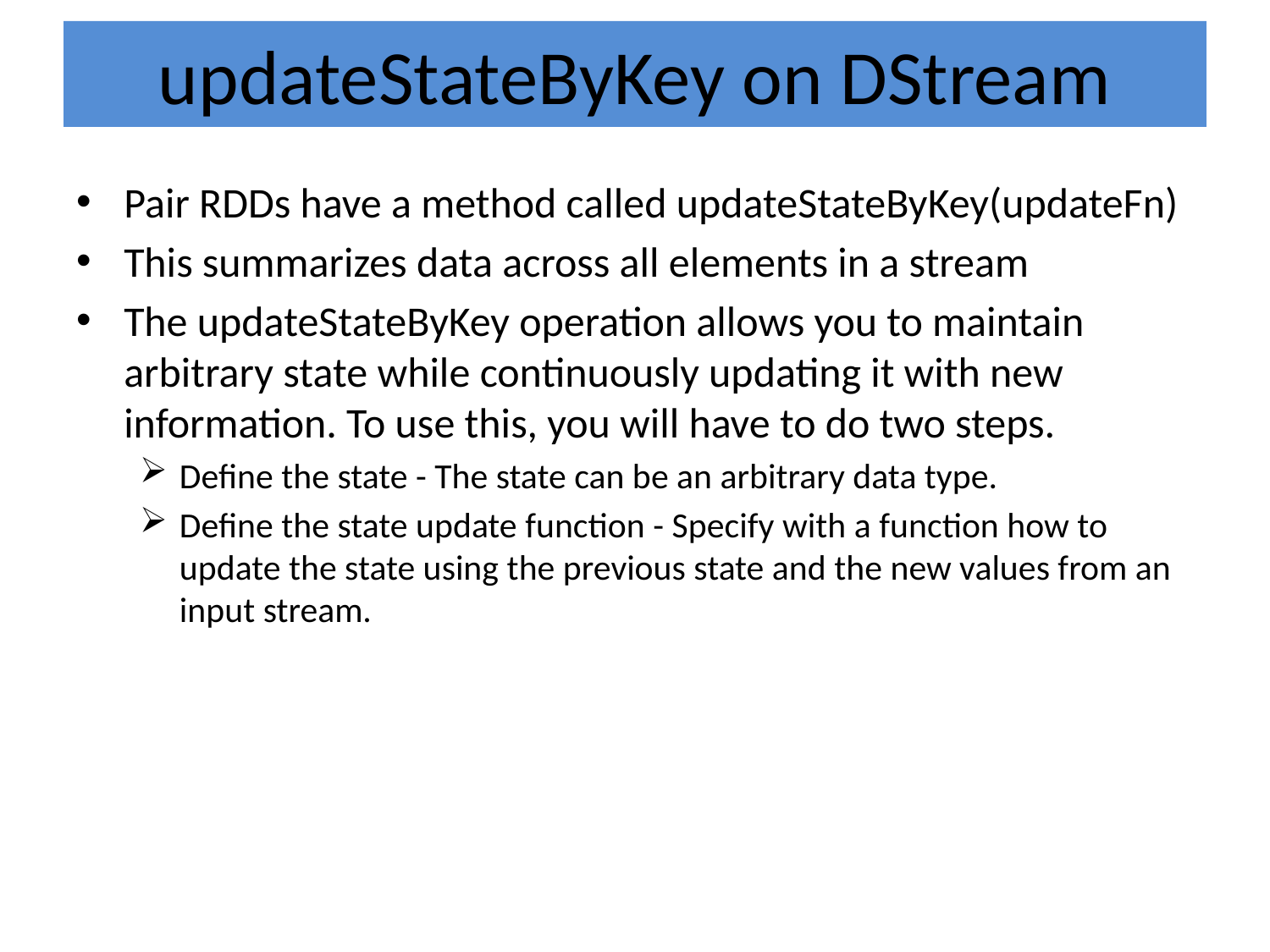

# updateStateByKey on DStream
Pair RDDs have a method called updateStateByKey(updateFn)
This summarizes data across all elements in a stream
The updateStateByKey operation allows you to maintain arbitrary state while continuously updating it with new information. To use this, you will have to do two steps.
Define the state - The state can be an arbitrary data type.
Define the state update function - Specify with a function how to update the state using the previous state and the new values from an input stream.